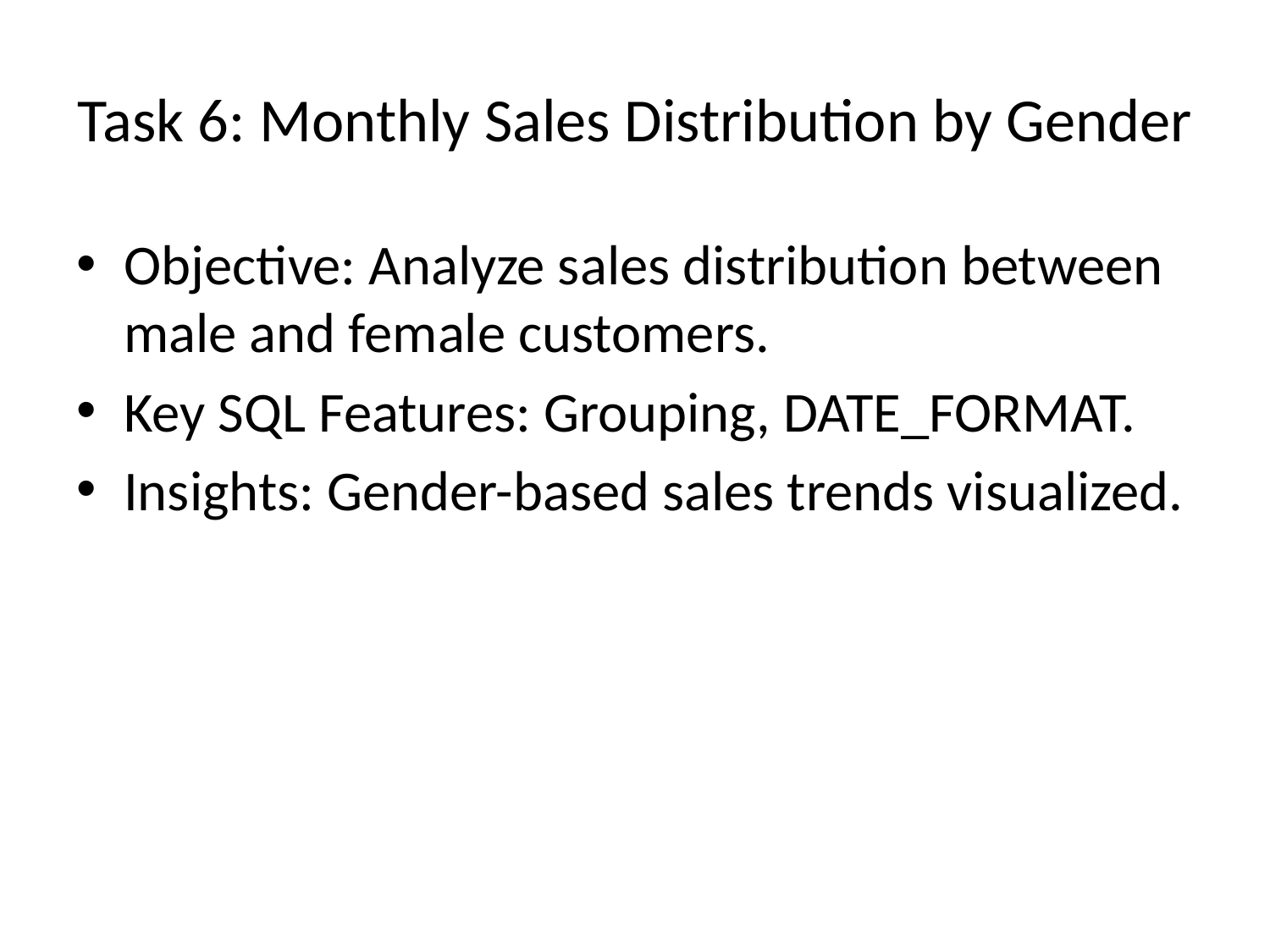

# Task 6: Monthly Sales Distribution by Gender
Objective: Analyze sales distribution between male and female customers.
Key SQL Features: Grouping, DATE_FORMAT.
Insights: Gender-based sales trends visualized.